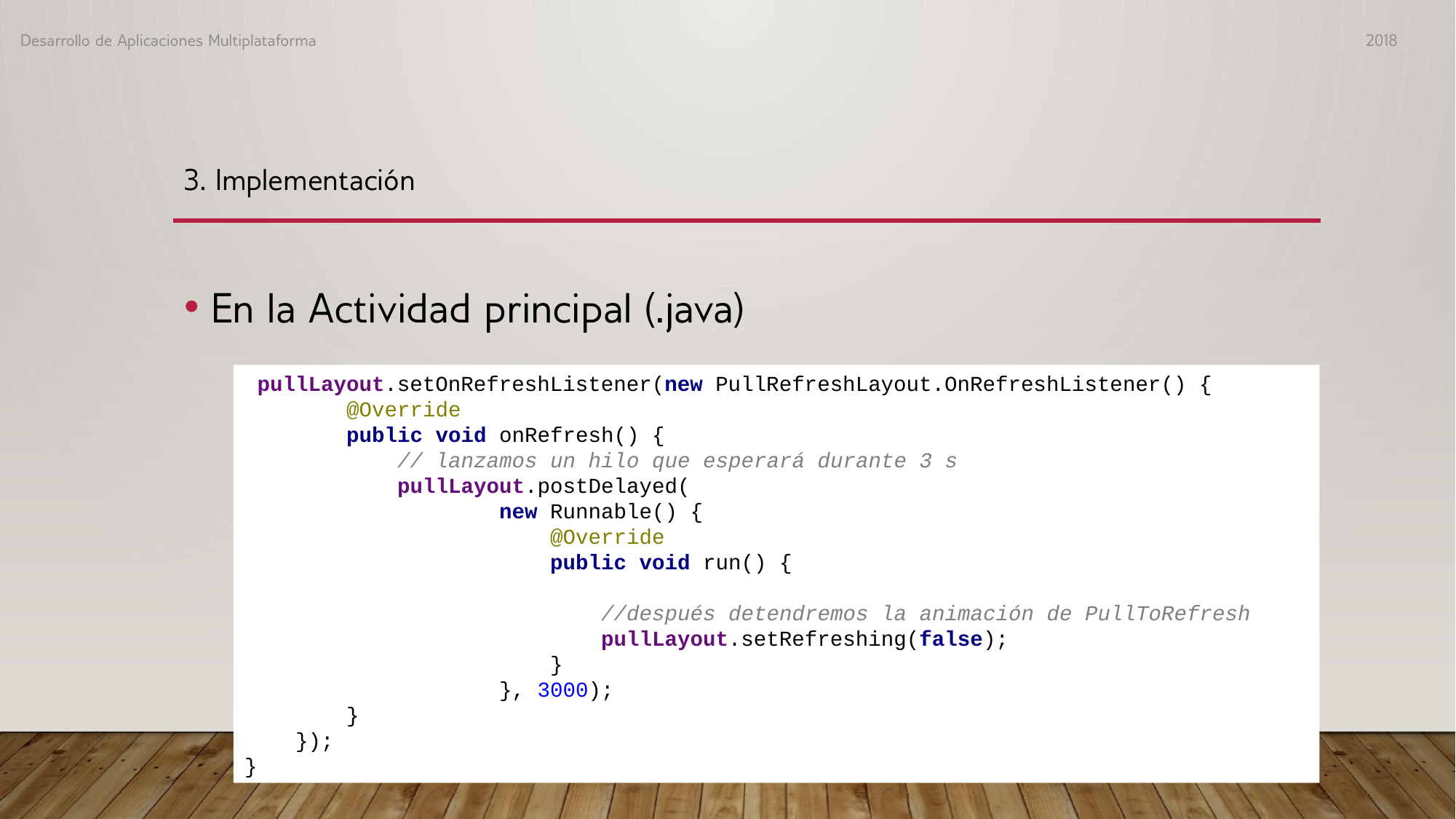

Desarrollo de Aplicaciones Multiplataforma
2018
3. Implementación

En la Actividad principal (.java)
 pullLayout.setOnRefreshListener(new PullRefreshLayout.OnRefreshListener() {
        @Override
        public void onRefresh() {
            // lanzamos un hilo que esperará durante 3 s
            pullLayout.postDelayed(
                    new Runnable() {
                        @Override
                        public void run() {
                            //después detendremos la animación de PullToRefresh
                            pullLayout.setRefreshing(false);
                        }
                    }, 3000);
        }
    });
}